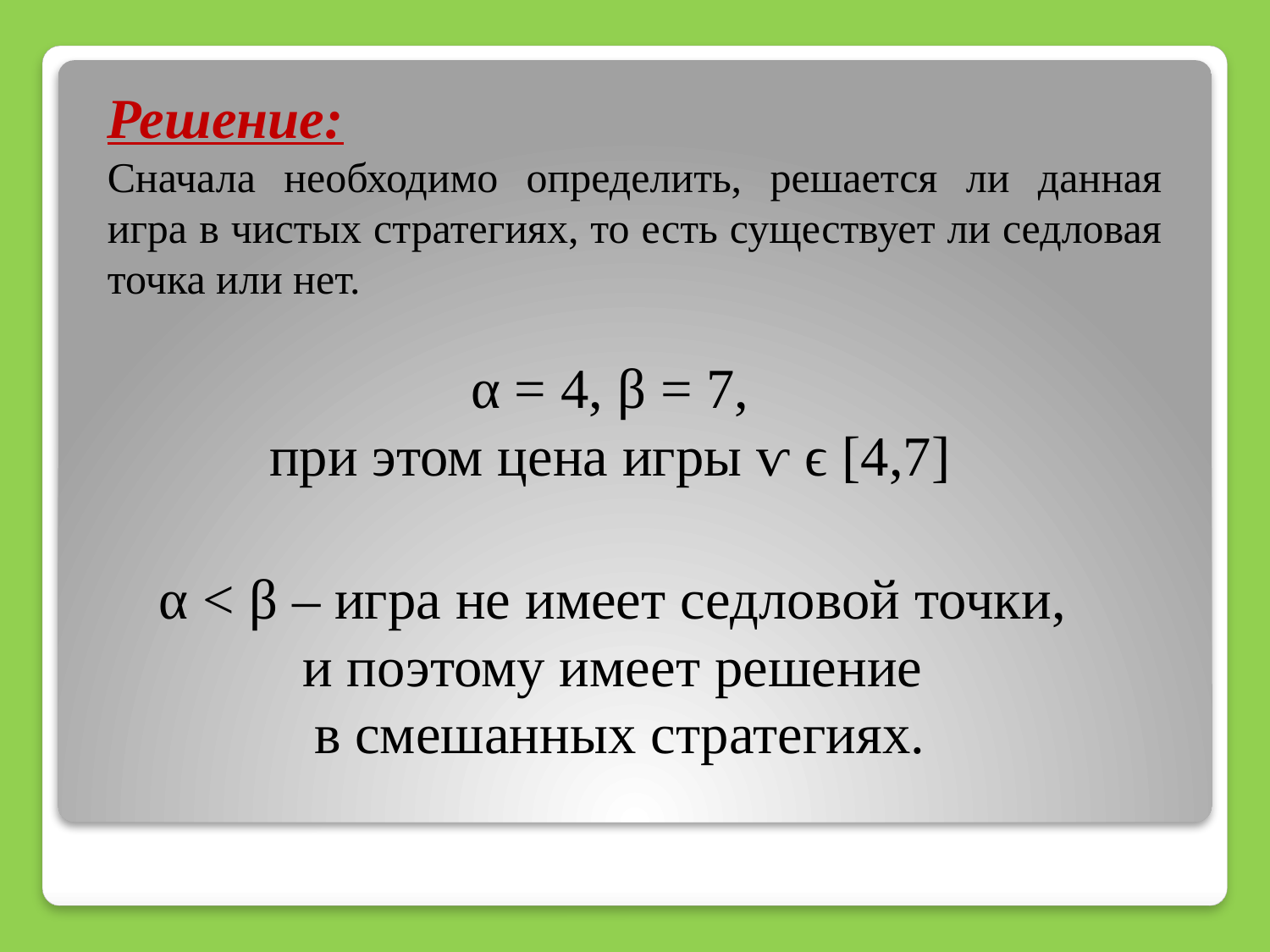

Решение:
Сначала необходимо определить, решается ли данная игра в чистых стратегиях, то есть существует ли седловая точка или нет.
α = 4, β = 7,
при этом цена игры ⱱ ϵ [4,7]
α < β – игра не имеет седловой точки,
и поэтому имеет решение
в смешанных стратегиях.